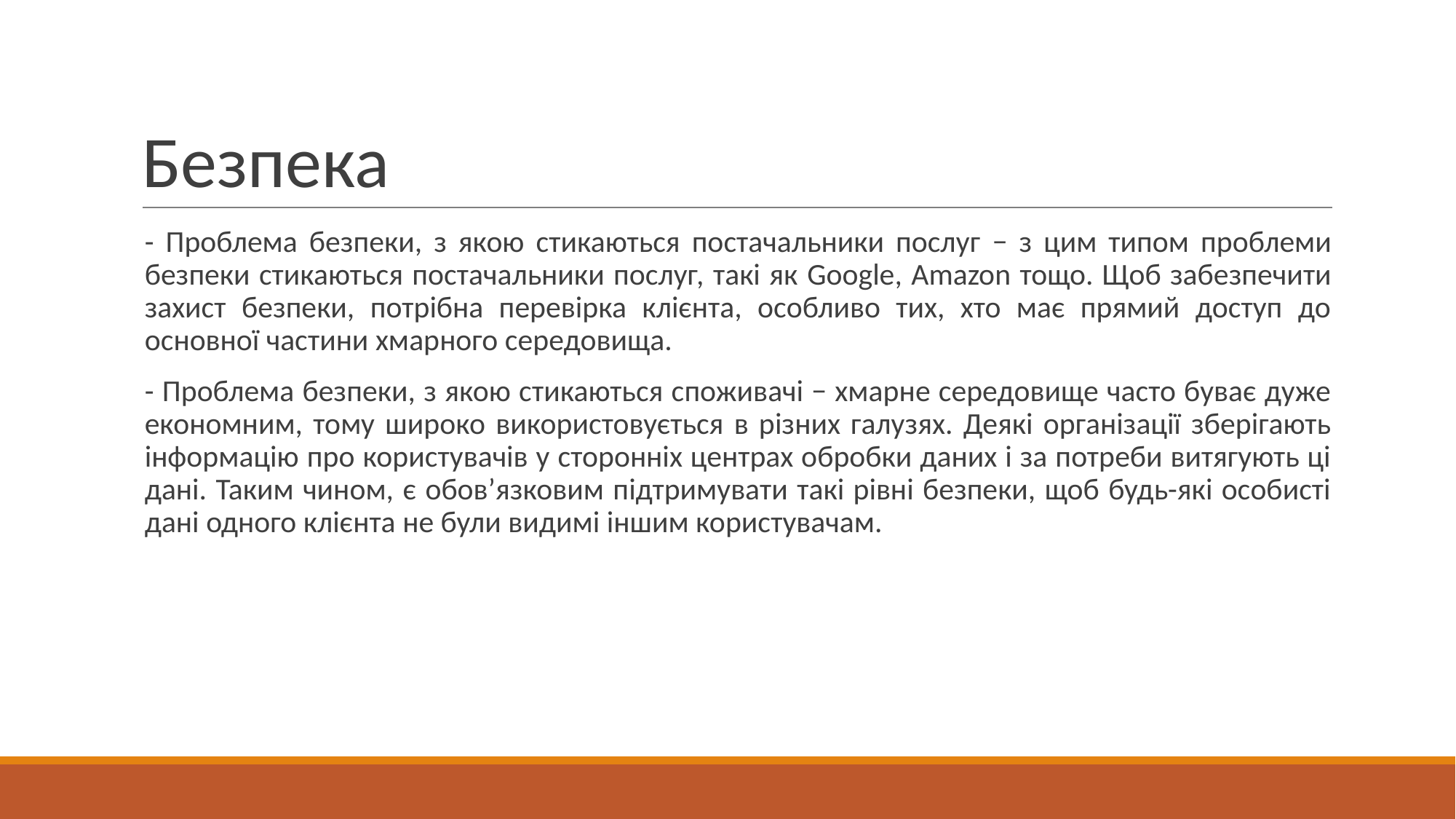

# Безпека
- Проблема безпеки, з якою стикаються постачальники послуг − з цим типом проблеми безпеки стикаються постачальники послуг, такі як Google, Amazon тощо. Щоб забезпечити захист безпеки, потрібна перевірка клієнта, особливо тих, хто має прямий доступ до основної частини хмарного середовища.
- Проблема безпеки, з якою стикаються споживачі − хмарне середовище часто буває дуже економним, тому широко використовується в різних галузях. Деякі організації зберігають інформацію про користувачів у сторонніх центрах обробки даних і за потреби витягують ці дані. Таким чином, є обов’язковим підтримувати такі рівні безпеки, щоб будь-які особисті дані одного клієнта не були видимі іншим користувачам.